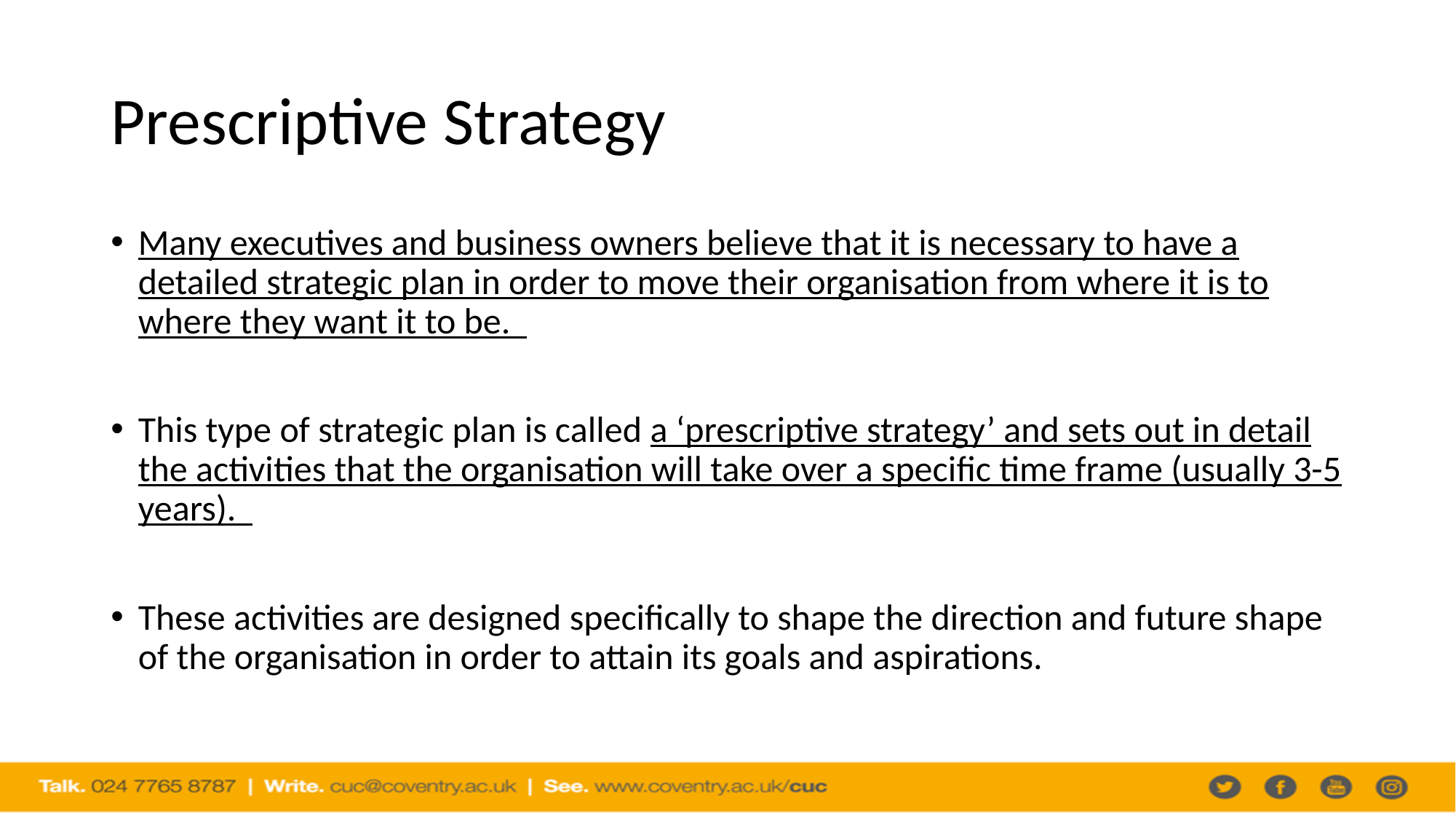

# Prescriptive Strategy
Many executives and business owners believe that it is necessary to have a detailed strategic plan in order to move their organisation from where it is to where they want it to be.

This type of strategic plan is called a ‘prescriptive strategy’ and sets out in detail the activities that the organisation will take over a specific time frame (usually 3-5 years).

These activities are designed specifically to shape the direction and future shape of the organisation in order to attain its goals and aspirations.